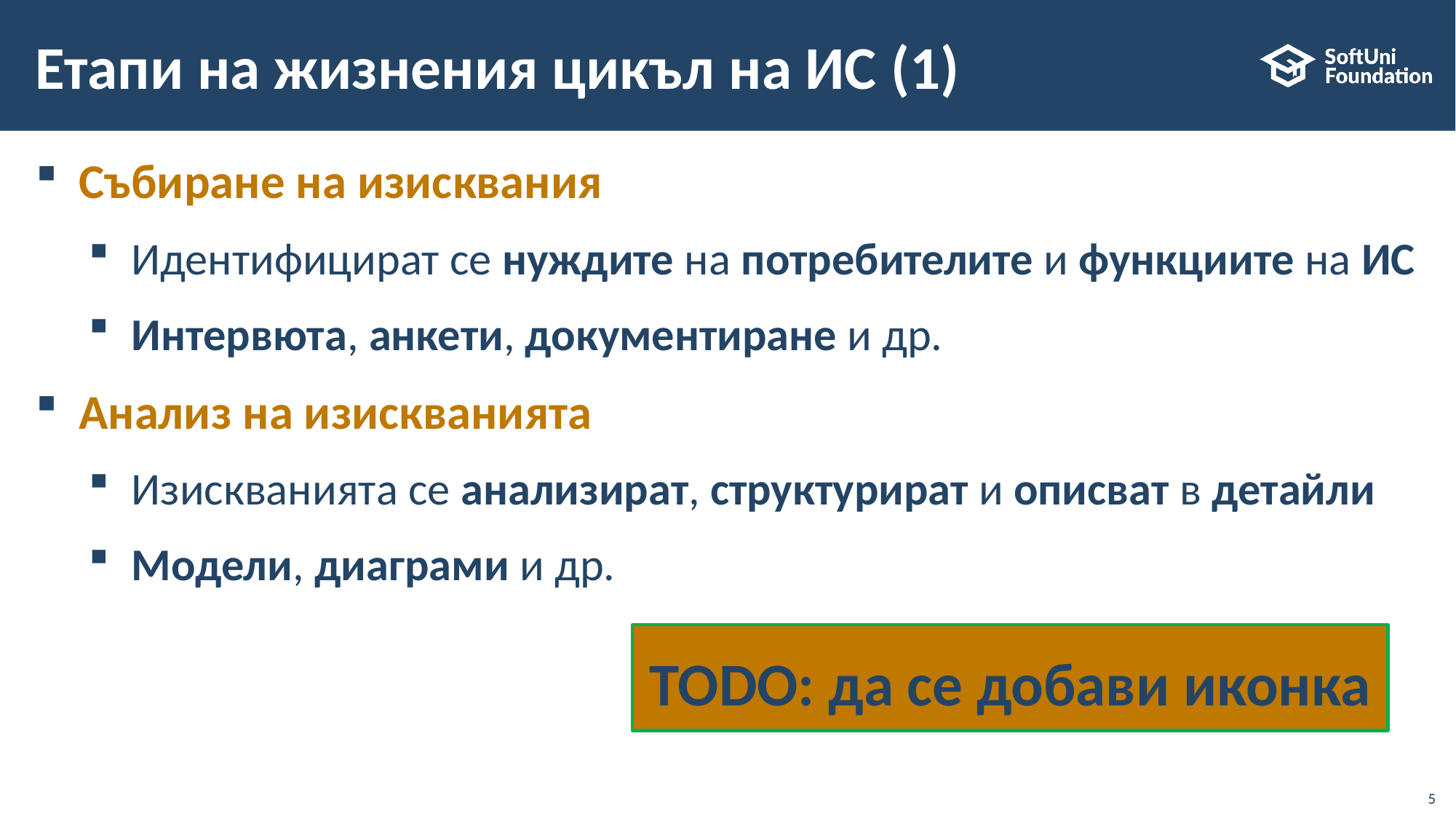

# Етапи на жизнения цикъл на ИС (1)
Събиране на изисквания
Идентифицират се нуждите на потребителите и функциите на ИС
Интервюта, анкети, документиране и др.
Анализ на изискванията
Изискванията се анализират, структурират и описват в детайли
Модели, диаграми и др.

TODO: да се добави иконка
5